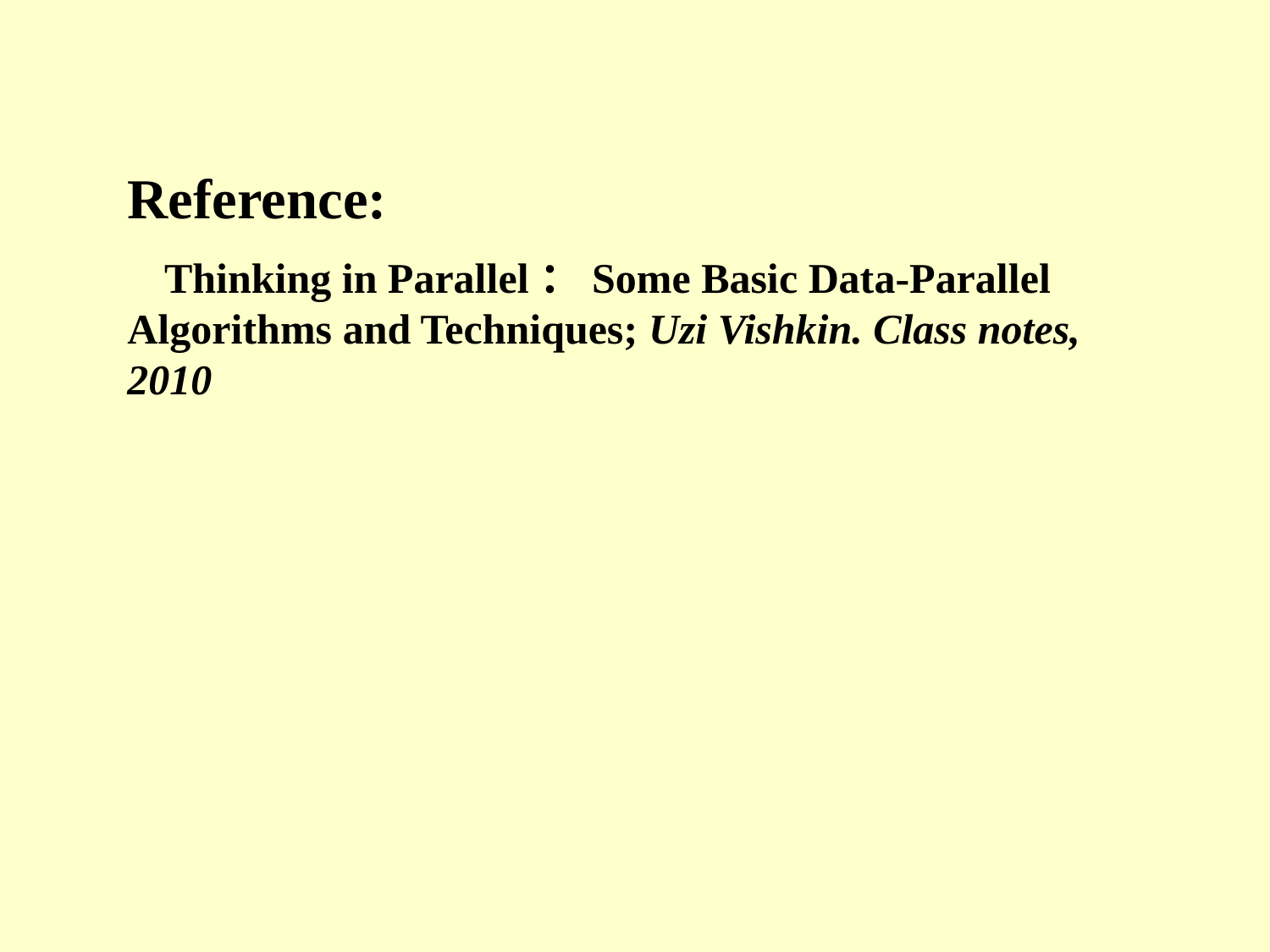

Reference:
Thinking in Parallel：Some Basic Data-Parallel Algorithms and Techniques; Uzi Vishkin. Class notes, 2010
22